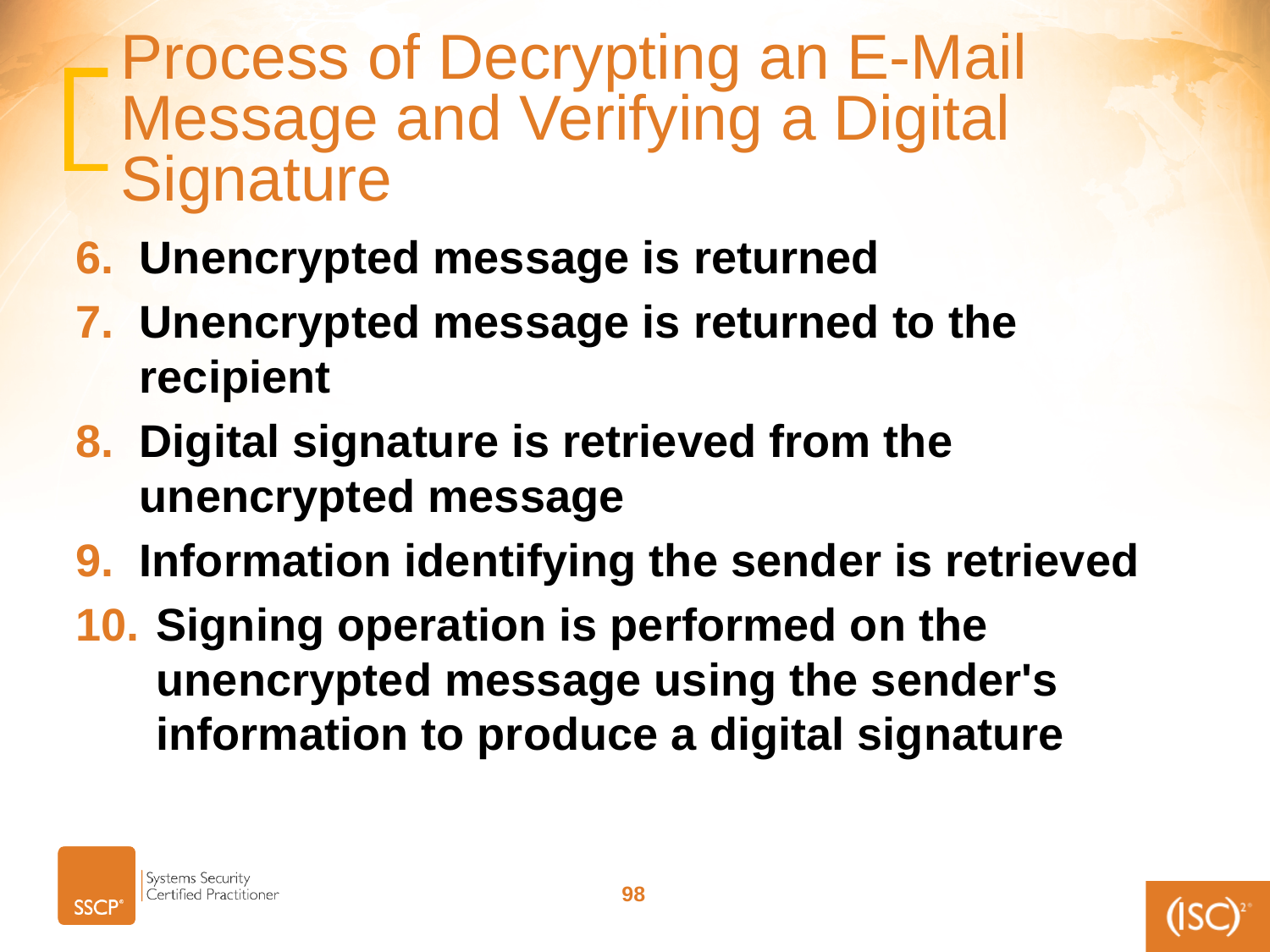

# Process of Decrypting an E-Mail Message and Verifying a Digital Signature
Unencrypted message is returned
Unencrypted message is returned to the recipient
Digital signature is retrieved from the unencrypted message
Information identifying the sender is retrieved
Signing operation is performed on the unencrypted message using the sender's information to produce a digital signature